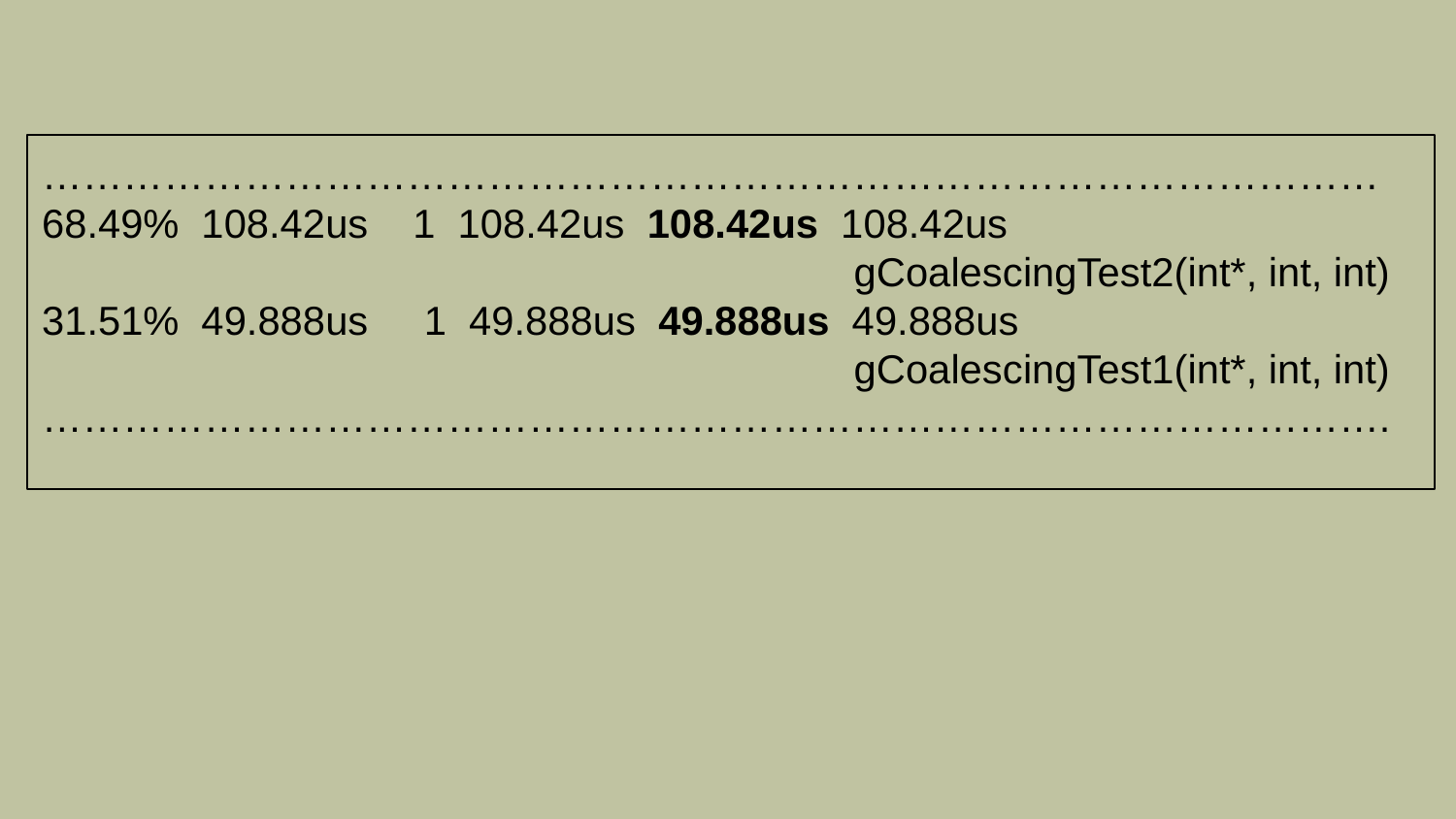

………………………………………………………………………………………
68.49%  108.42us    1  108.42us  108.42us  108.42us
 gCoalescingTest2(int*, int, int)
31.51%  49.888us     1  49.888us  49.888us  49.888us
 gCoalescingTest1(int*, int, int)
……………………………………………………………………………………….